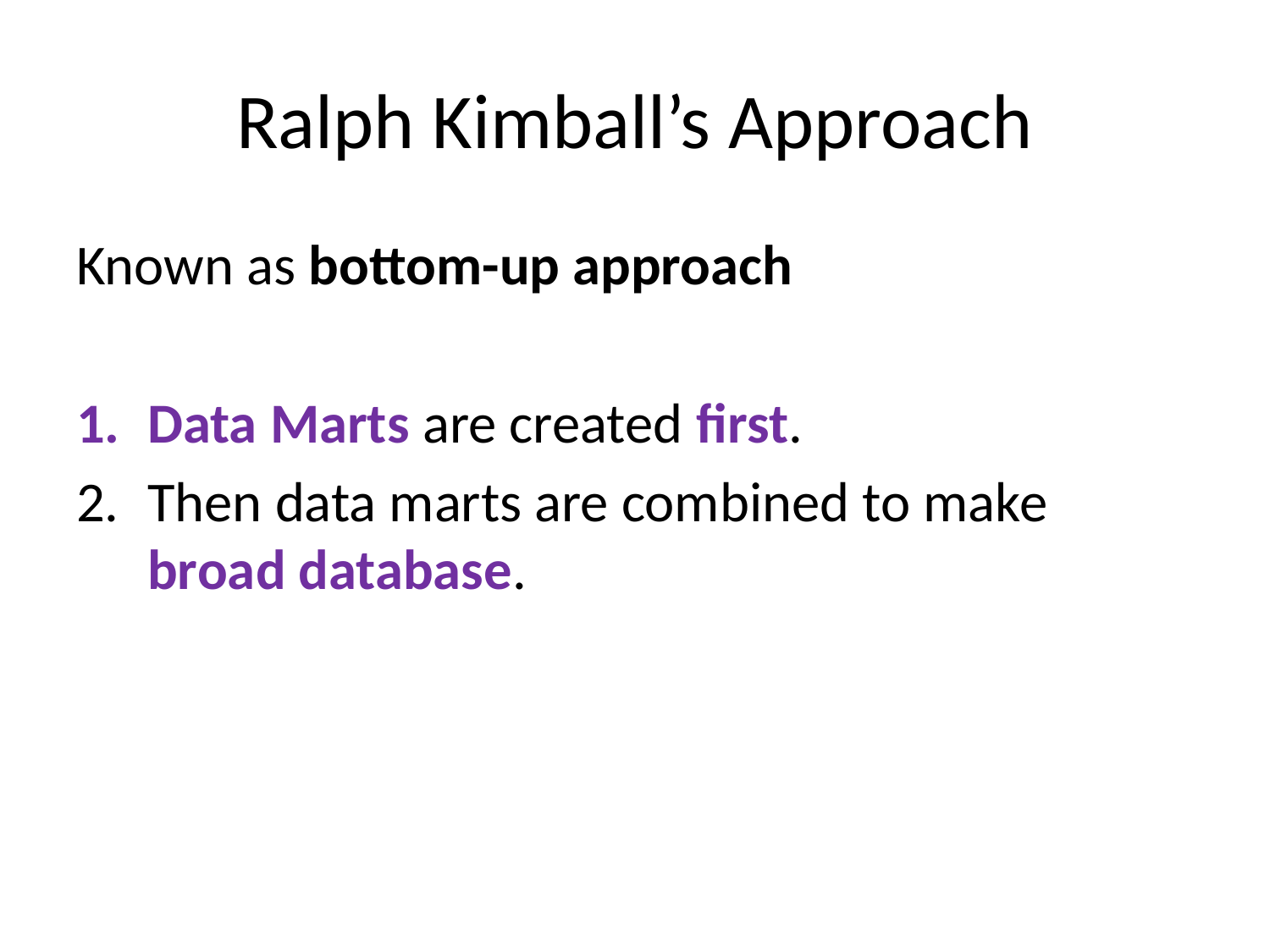

# Ralph Kimball’s Approach
Known as bottom-up approach

Data Marts are created first.
Then data marts are combined to make broad database.